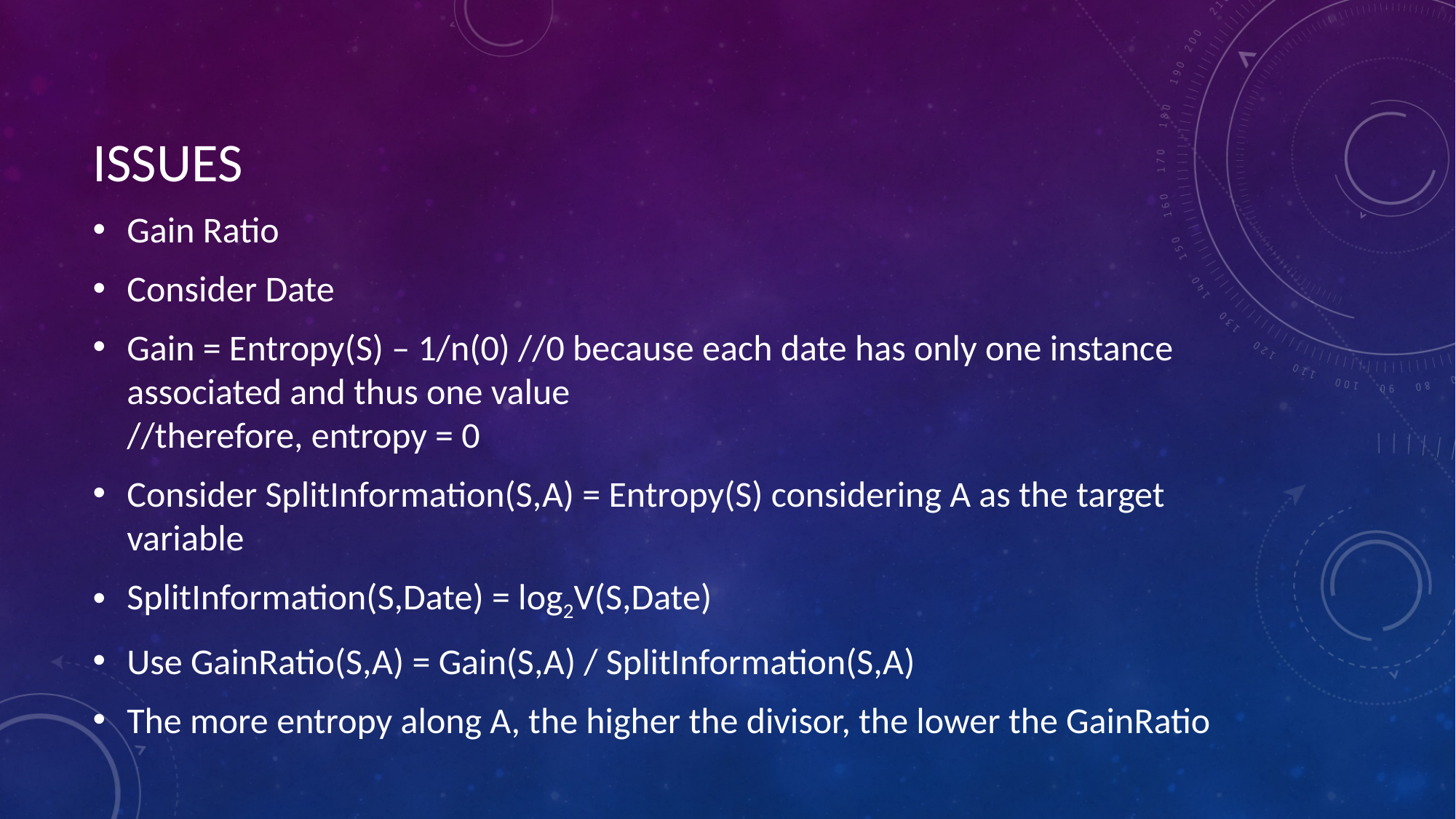

# Issues
Gain Ratio
Consider Date
Gain = Entropy(S) – 1/n(0) //0 because each date has only one instance associated and thus one value 						//therefore, entropy = 0
Consider SplitInformation(S,A) = Entropy(S) considering A as the target variable
SplitInformation(S,Date) = log2V(S,Date)
Use GainRatio(S,A) = Gain(S,A) / SplitInformation(S,A)
The more entropy along A, the higher the divisor, the lower the GainRatio